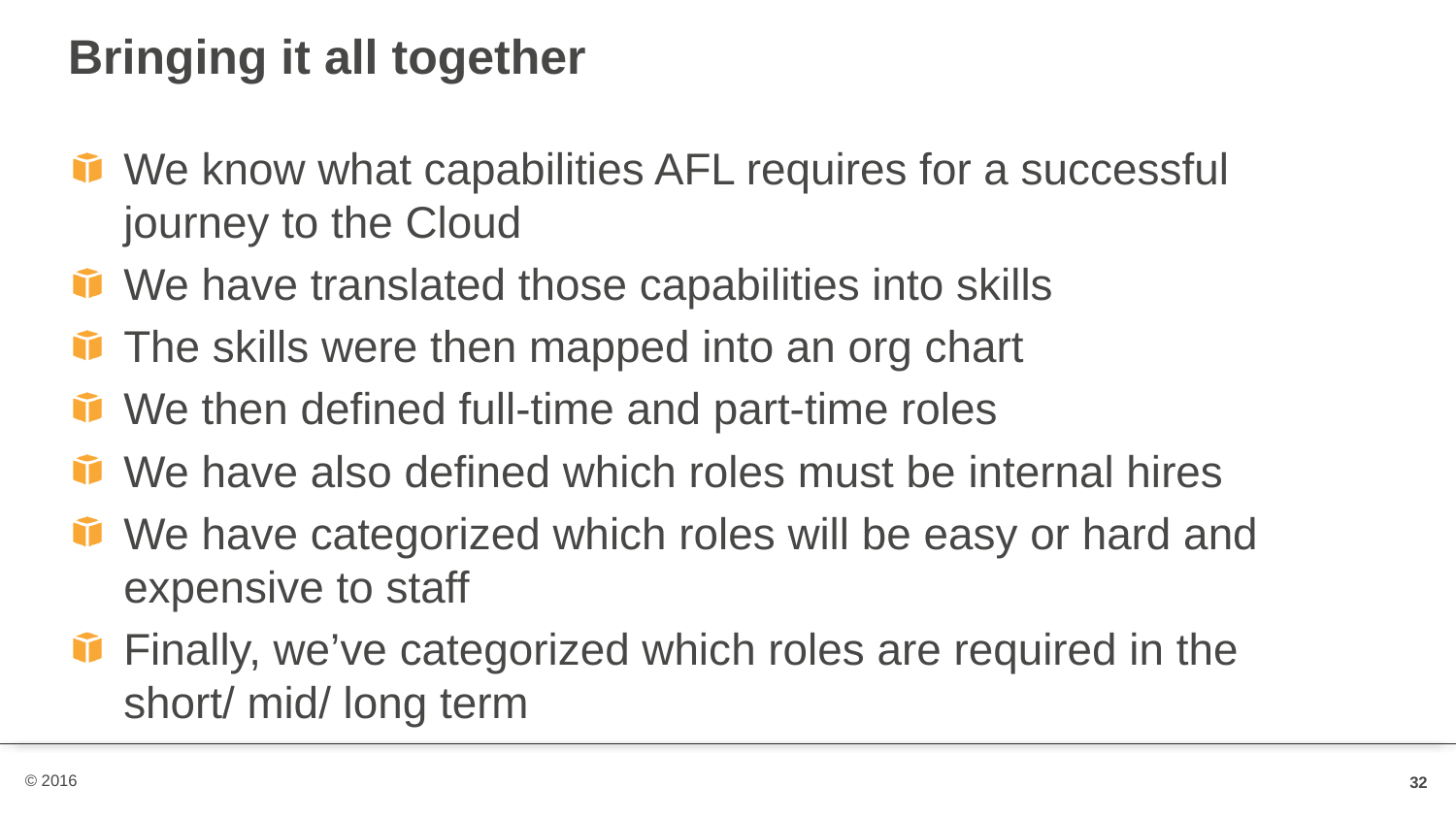

# Bringing it all together
We know what capabilities AFL requires for a successful journey to the Cloud
We have translated those capabilities into skills
The skills were then mapped into an org chart
We then defined full-time and part-time roles
We have also defined which roles must be internal hires
We have categorized which roles will be easy or hard and expensive to staff
Finally, we’ve categorized which roles are required in the short/ mid/ long term